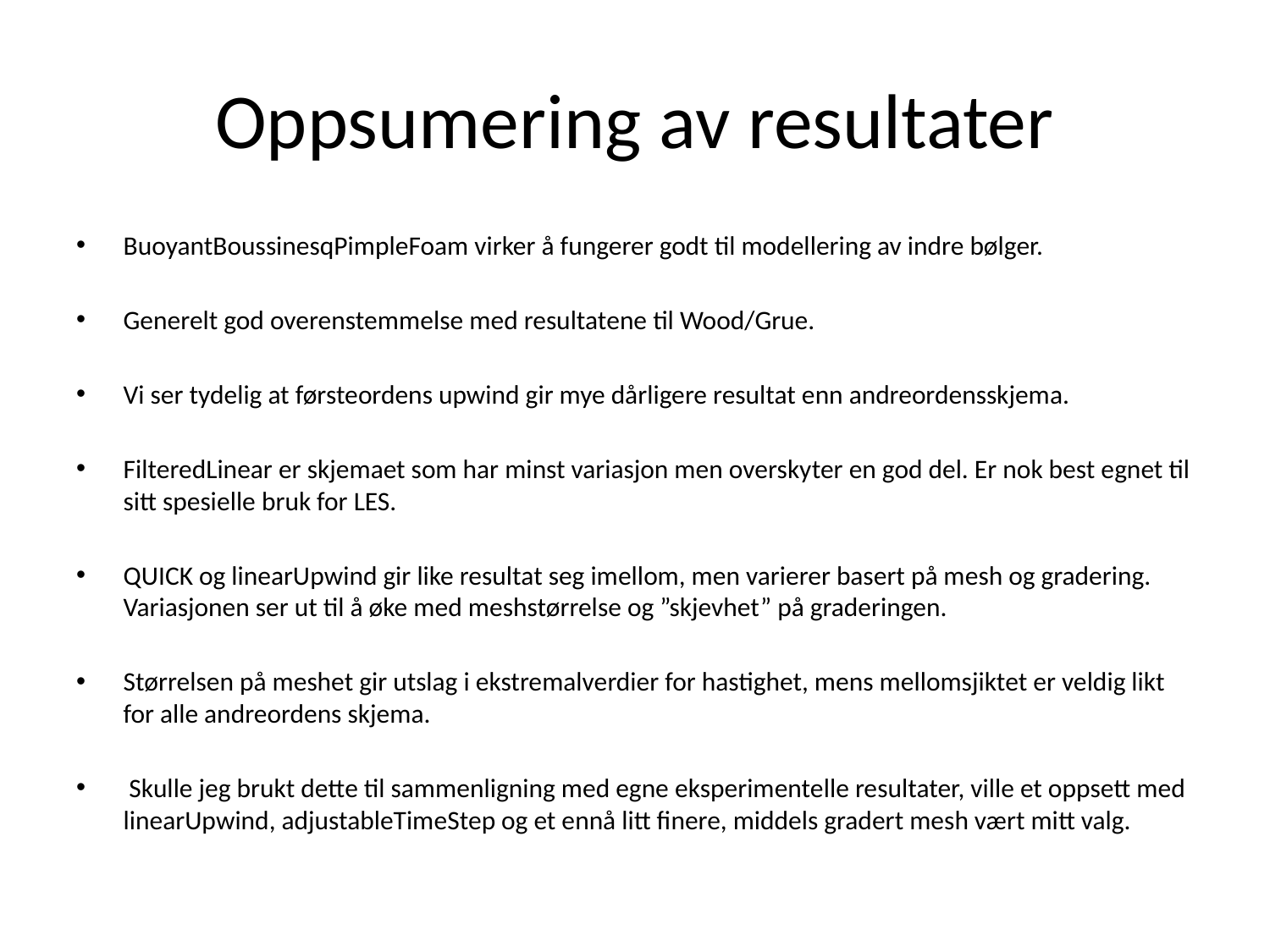

# Oppsumering av resultater
BuoyantBoussinesqPimpleFoam virker å fungerer godt til modellering av indre bølger.

Generelt god overenstemmelse med resultatene til Wood/Grue.

Vi ser tydelig at førsteordens upwind gir mye dårligere resultat enn andreordensskjema.

FilteredLinear er skjemaet som har minst variasjon men overskyter en god del. Er nok best egnet til sitt spesielle bruk for LES.

QUICK og linearUpwind gir like resultat seg imellom, men varierer basert på mesh og gradering. Variasjonen ser ut til å øke med meshstørrelse og ”skjevhet” på graderingen.

Størrelsen på meshet gir utslag i ekstremalverdier for hastighet, mens mellomsjiktet er veldig likt for alle andreordens skjema.

 Skulle jeg brukt dette til sammenligning med egne eksperimentelle resultater, ville et oppsett med linearUpwind, adjustableTimeStep og et ennå litt finere, middels gradert mesh vært mitt valg.